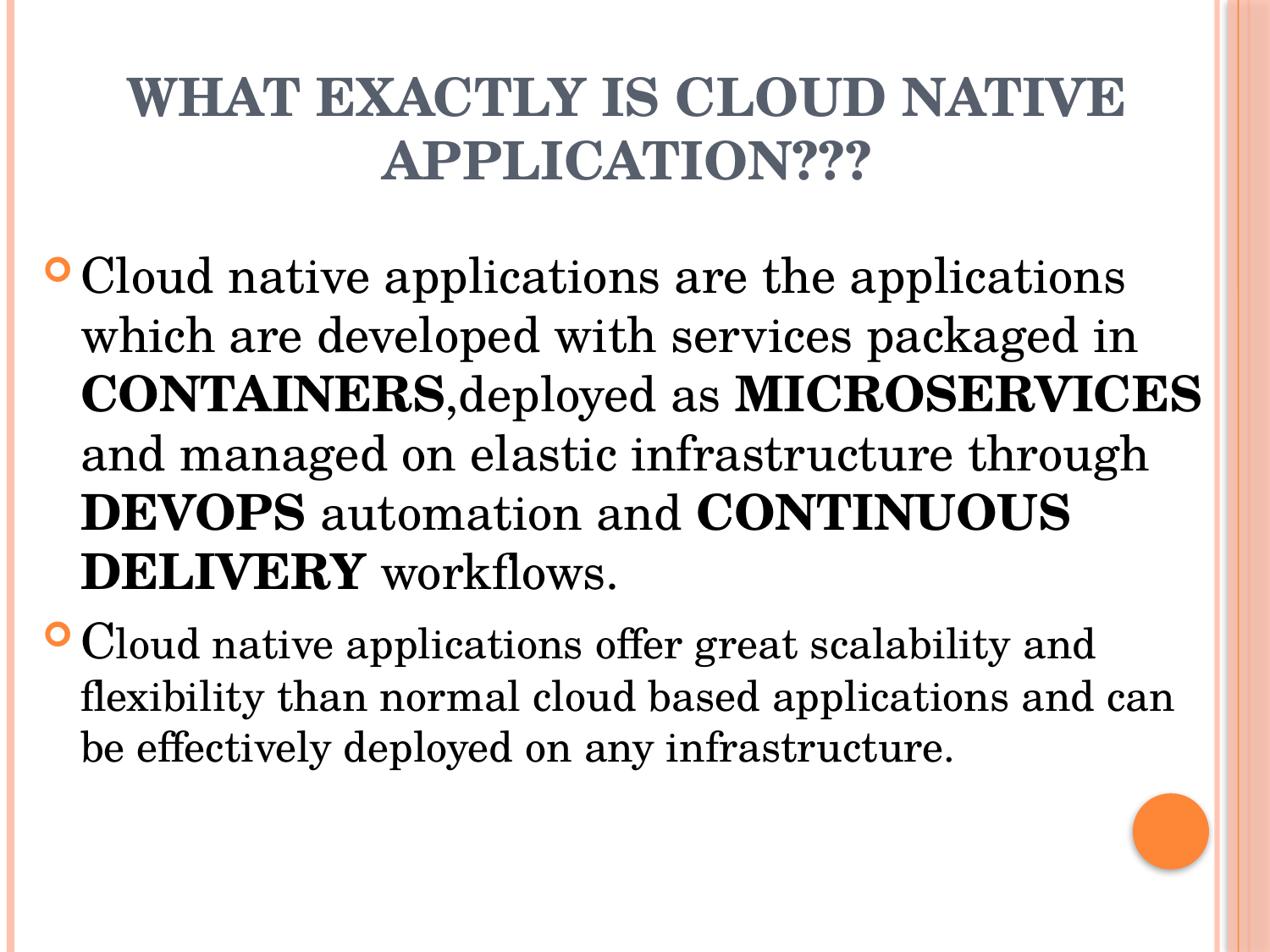

# WHAT EXACTLY IS CLOUD NATIVE APPLICATION???
Cloud native applications are the applications which are developed with services packaged in CONTAINERS,deployed as MICROSERVICES and managed on elastic infrastructure through DEVOPS automation and CONTINUOUS DELIVERY workflows.
Cloud native applications offer great scalability and flexibility than normal cloud based applications and can be effectively deployed on any infrastructure.